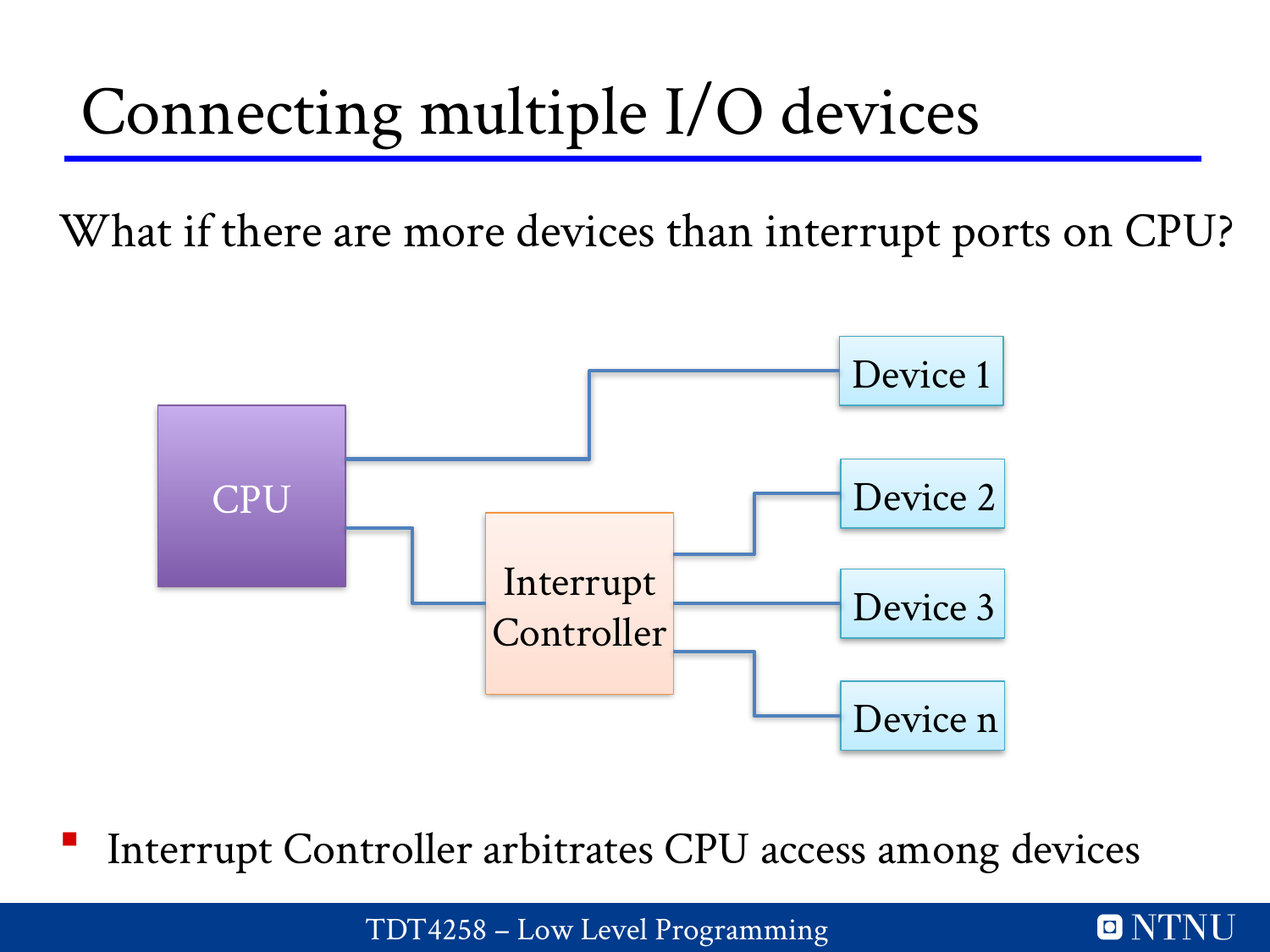

Connecting multiple I/O devices
What if there are more devices than interrupt ports on CPU?
Device 1
CPU
Device 2
Interrupt
Controller
Device 3
Device n
Interrupt Controller arbitrates CPU access among devices